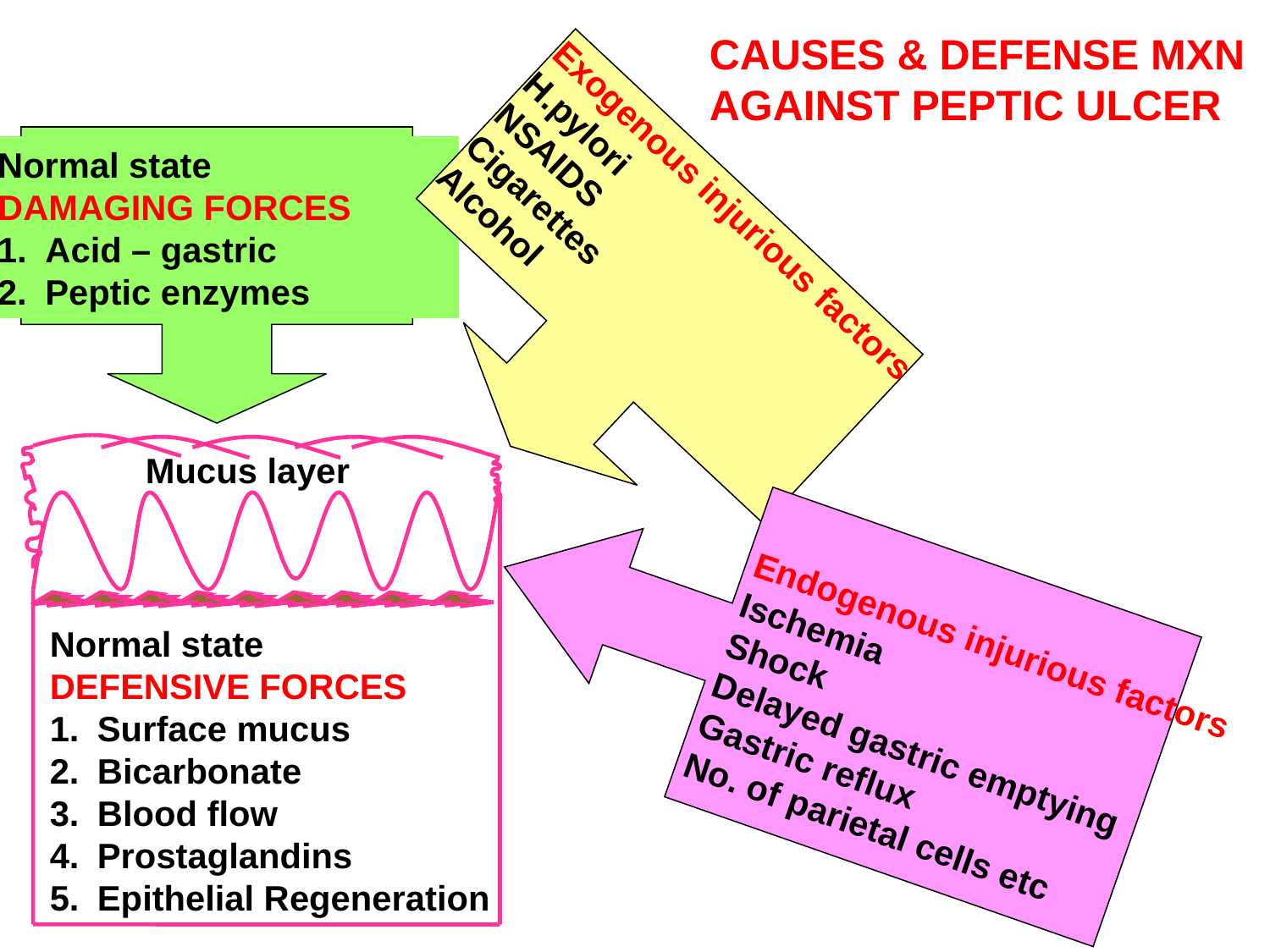

CAUSES & DEFENSE MXN
AGAINST PEPTIC ULCER

Normal state
DAMAGING FORCES
Acid – gastric
Peptic enzymes

Exogenous injurious factors
H.pylori
NSAIDS
Cigarettes
Alcohol

Mucus layer
Normal state
DEFENSIVE FORCES
Surface mucus
Bicarbonate
Blood flow
Prostaglandins
Epithelial Regeneration

Endogenous injurious factors
Ischemia
Shock
Delayed gastric emptying
Gastric reflux
No. of parietal cells etc